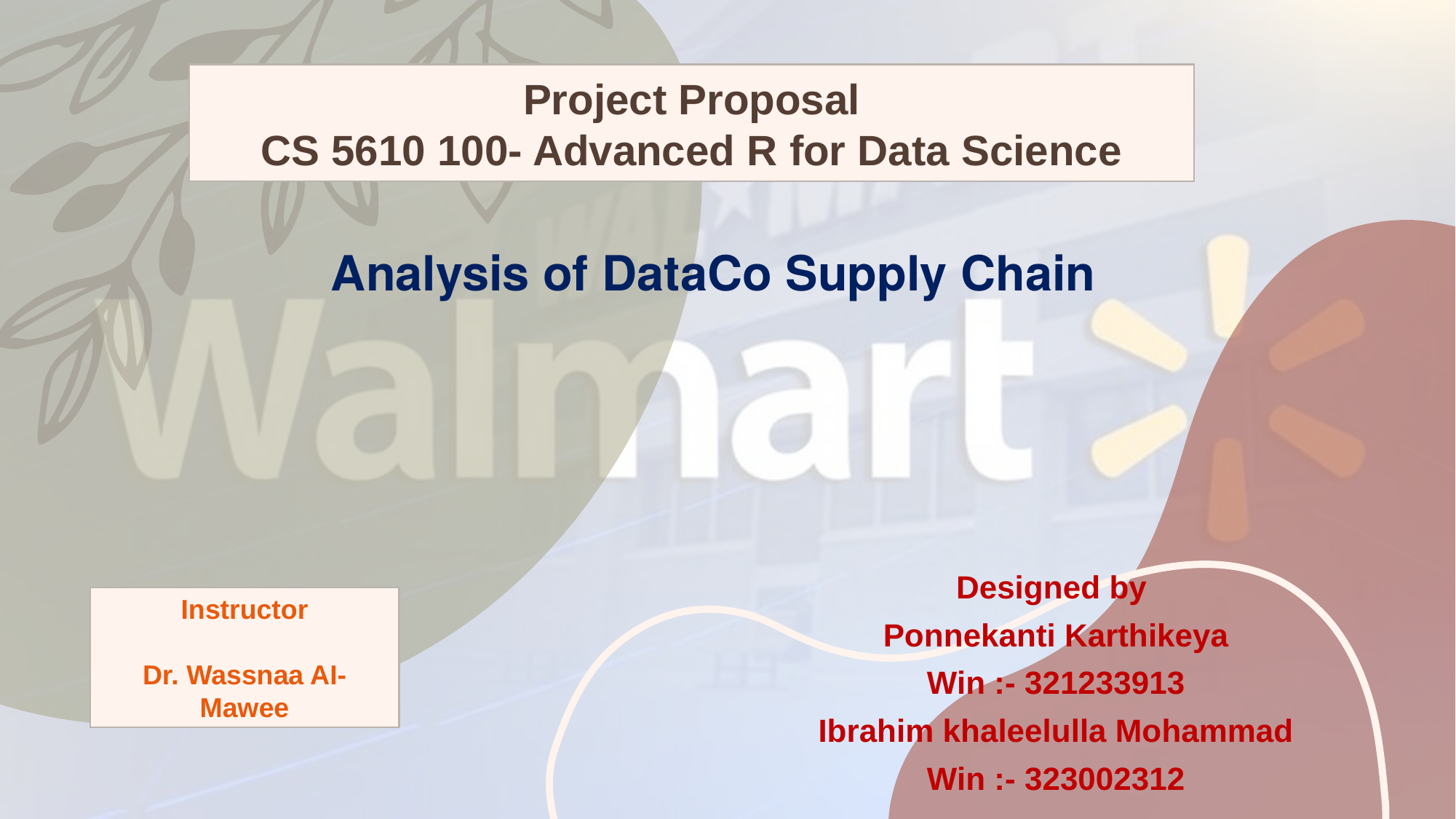

Project Proposal
CS 5610 100- Advanced R for Data Science
# Analysis of DataCo Supply Chain
Designed by
Ponnekanti Karthikeya
Win :- 321233913
Ibrahim khaleelulla Mohammad
Win :- 323002312
Instructor

Dr. Wassnaa AI- Mawee